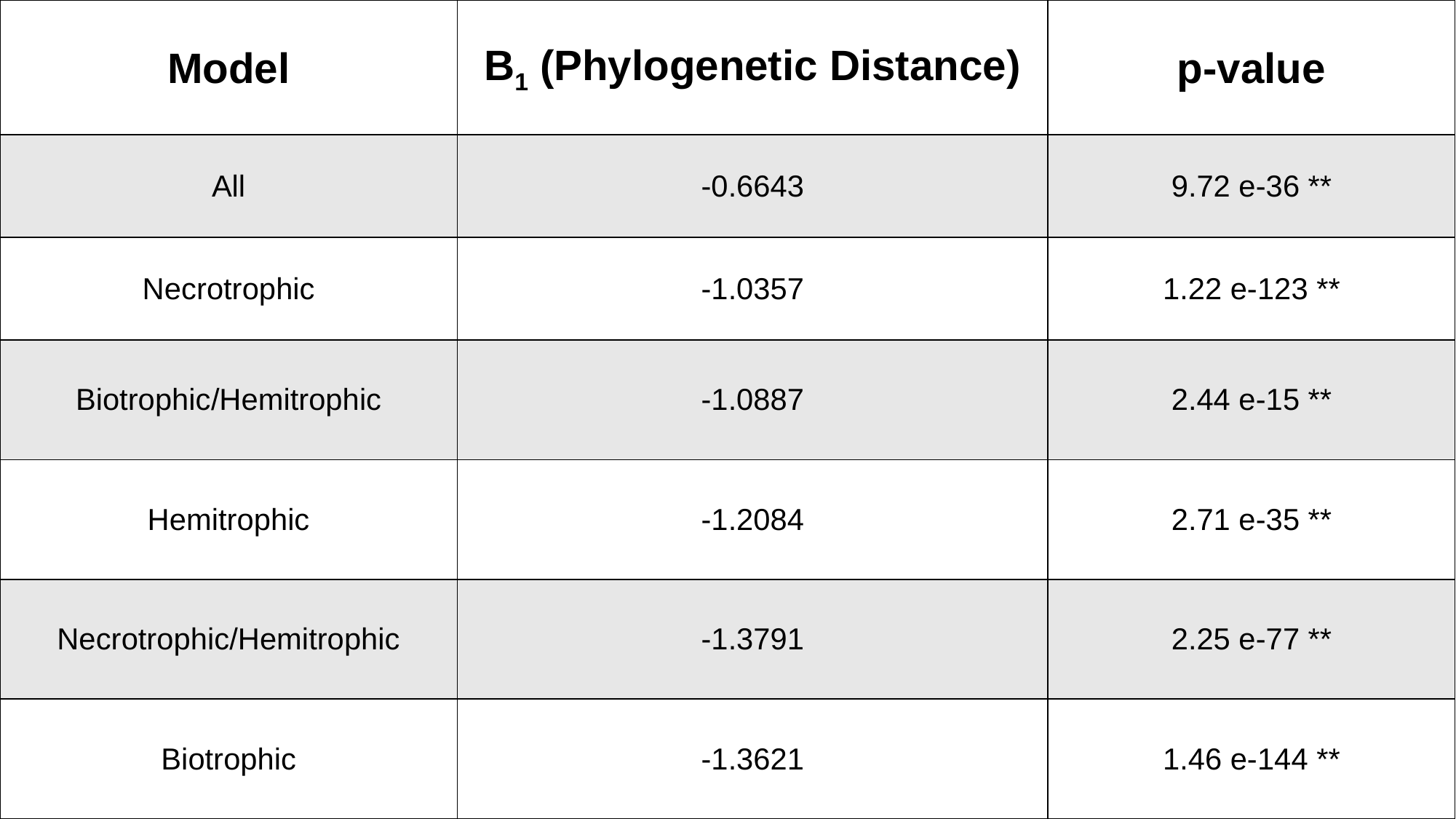

| Model | Β1 (Phylogenetic Distance) | p-value |
| --- | --- | --- |
| All | -0.6643 | 9.72 e-36 \*\* |
| Necrotrophic | -1.0357 | 1.22 e-123 \*\* |
| Biotrophic/Hemitrophic | -1.0887 | 2.44 e-15 \*\* |
| Hemitrophic | -1.2084 | 2.71 e-35 \*\* |
| Necrotrophic/Hemitrophic | -1.3791 | 2.25 e-77 \*\* |
| Biotrophic | -1.3621 | 1.46 e-144 \*\* |